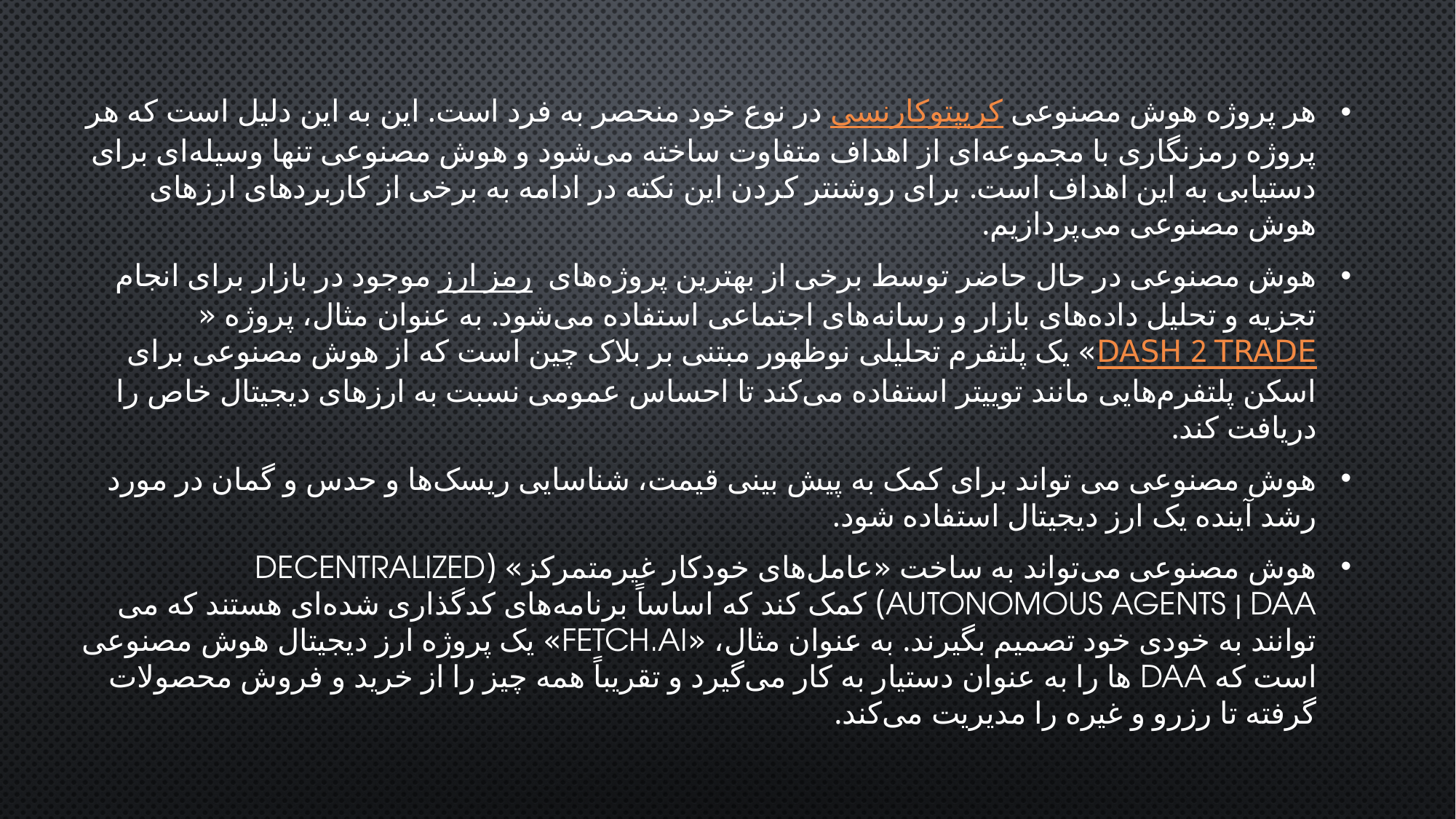

هر پروژه هوش مصنوعی کریپتوکارنسی در نوع خود منحصر به فرد است. این به این دلیل است که هر پروژه رمزنگاری با مجموعه‌ای از اهداف متفاوت ساخته می‌شود و هوش مصنوعی تنها وسیله‌ای برای دستیابی به این اهداف است. برای روشنتر کردن این نکته در ادامه به برخی از کاربردهای ارزهای هوش مصنوعی می‌پردازیم.
هوش مصنوعی در حال حاضر توسط برخی از بهترین پروژه‌های  رمز ارز موجود در بازار برای انجام تجزیه و تحلیل داده‌های بازار و رسانه‌های اجتماعی استفاده می‌شود. به عنوان مثال، پروژه «Dash 2 Trade» یک پلتفرم تحلیلی نوظهور مبتنی بر بلاک چین است که از هوش مصنوعی برای اسکن پلتفرم‌هایی مانند توییتر استفاده می‌کند تا احساس عمومی نسبت به ارزهای دیجیتال خاص را دریافت کند.
هوش مصنوعی می تواند برای کمک به پیش بینی قیمت، شناسایی ریسک‌ها و حدس و گمان در مورد رشد آینده یک ارز دیجیتال استفاده شود.
هوش مصنوعی می‌تواند به ساخت «عامل‌‌های خودکار غیرمتمرکز» (Decentralized Autonomous Agents | DAA) کمک کند که اساساً برنامه‌های کدگذاری شده‌ای هستند که می توانند به خودی خود تصمیم بگیرند. به عنوان مثال، «Fetch.ai» یک پروژه ارز دیجیتال هوش مصنوعی است که DAA ها را به عنوان دستیار به کار می‌گیرد و تقریباً همه چیز را از خرید و فروش محصولات گرفته تا رزرو و غیره را مدیریت می‌کند.